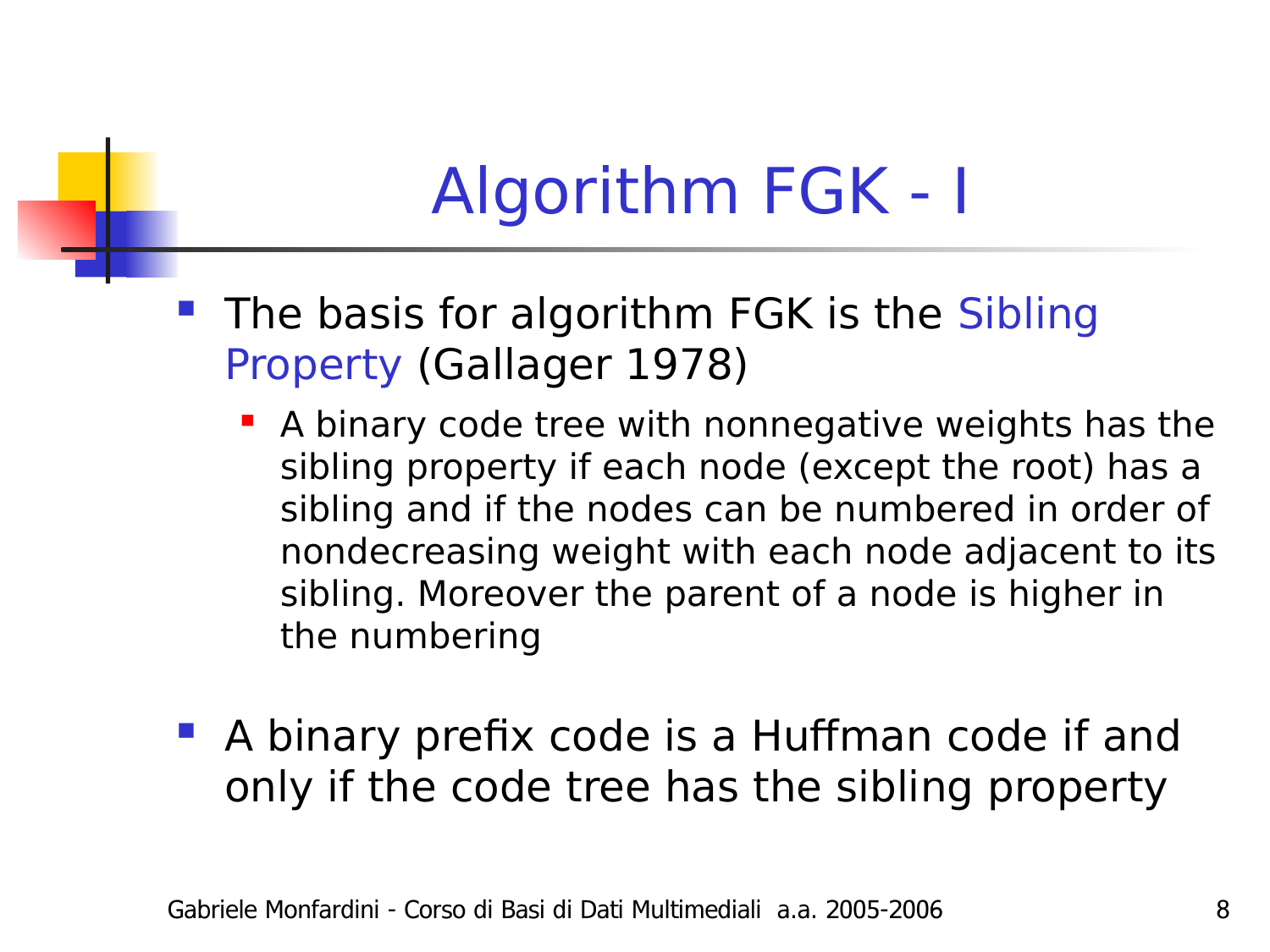

# Algorithm FGK - I
The basis for algorithm FGK is the Sibling Property (Gallager 1978)
A binary code tree with nonnegative weights has the sibling property if each node (except the root) has a sibling and if the nodes can be numbered in order of nondecreasing weight with each node adjacent to its sibling. Moreover the parent of a node is higher in the numbering

A binary prefix code is a Huffman code if and only if the code tree has the sibling property
Gabriele Monfardini - Corso di Basi di Dati Multimediali  a.a. 2005-2006
8